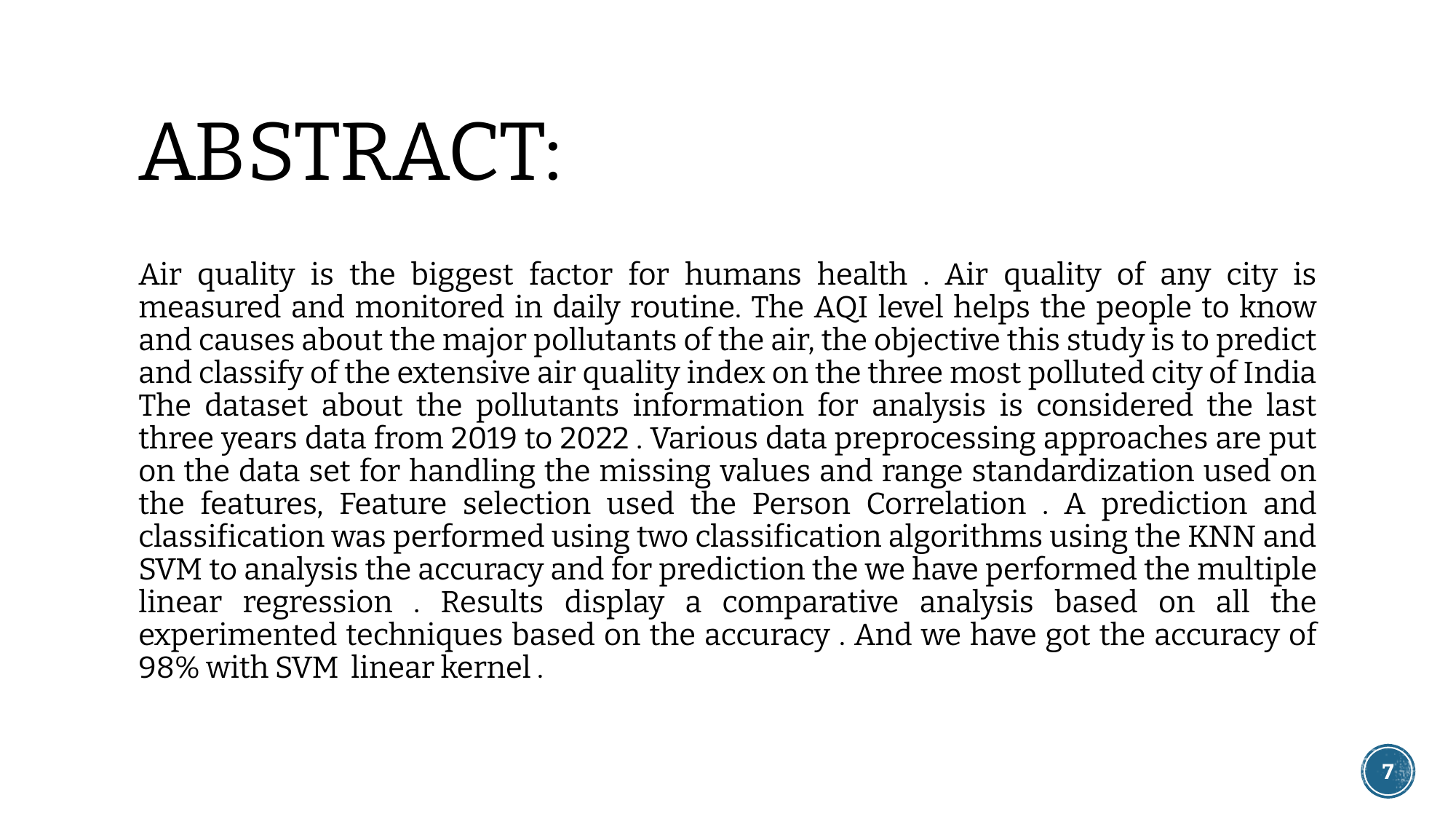

# Abstract:
Air quality is the biggest factor for humans health . Air quality of any city is measured and monitored in daily routine. The AQI level helps the people to know and causes about the major pollutants of the air, the objective this study is to predict and classify of the extensive air quality index on the three most polluted city of India The dataset about the pollutants information for analysis is considered the last three years data from 2019 to 2022 . Various data preprocessing approaches are put on the data set for handling the missing values and range standardization used on the features, Feature selection used the Person Correlation . A prediction and classification was performed using two classification algorithms using the KNN and SVM to analysis the accuracy and for prediction the we have performed the multiple linear regression . Results display a comparative analysis based on all the experimented techniques based on the accuracy . And we have got the accuracy of 98% with SVM  linear kernel .
7